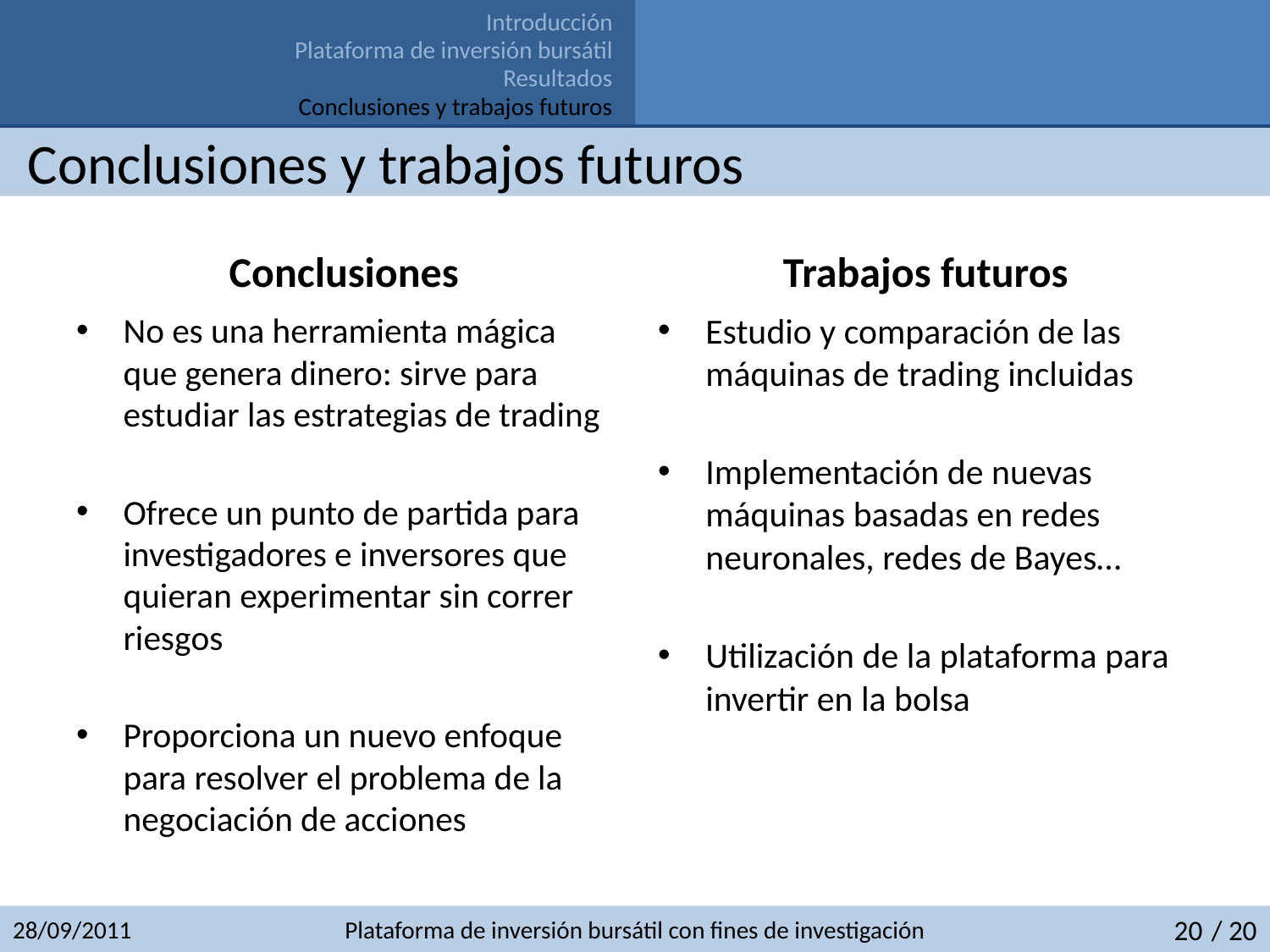

Introducción
Plataforma de inversión bursátil
Resultados
Conclusiones y trabajos futuros
# Conclusiones y trabajos futuros
Conclusiones
Trabajos futuros
No es una herramienta mágica que genera dinero: sirve para estudiar las estrategias de trading

Ofrece un punto de partida para investigadores e inversores que quieran experimentar sin correr riesgos

Proporciona un nuevo enfoque para resolver el problema de la negociación de acciones
Estudio y comparación de las máquinas de trading incluidas

Implementación de nuevas máquinas basadas en redes neuronales, redes de Bayes…

Utilización de la plataforma para invertir en la bolsa
28/09/2011
Plataforma de inversión bursátil con fines de investigación
20